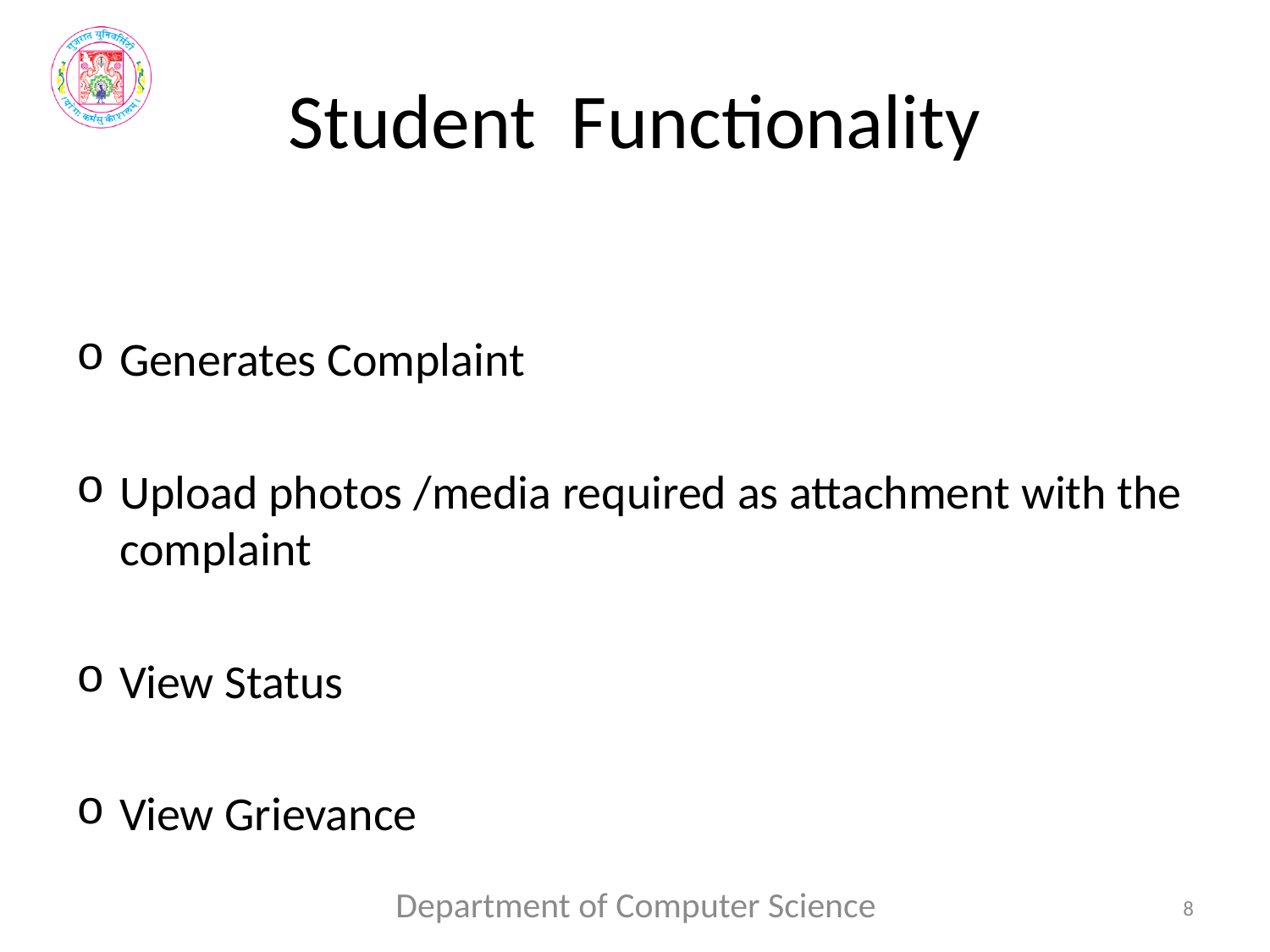

# Student  Functionality

Generates Complaint

Upload photos /media required as attachment with the complaint

View Status

View Grievance

Department of Computer Science
8